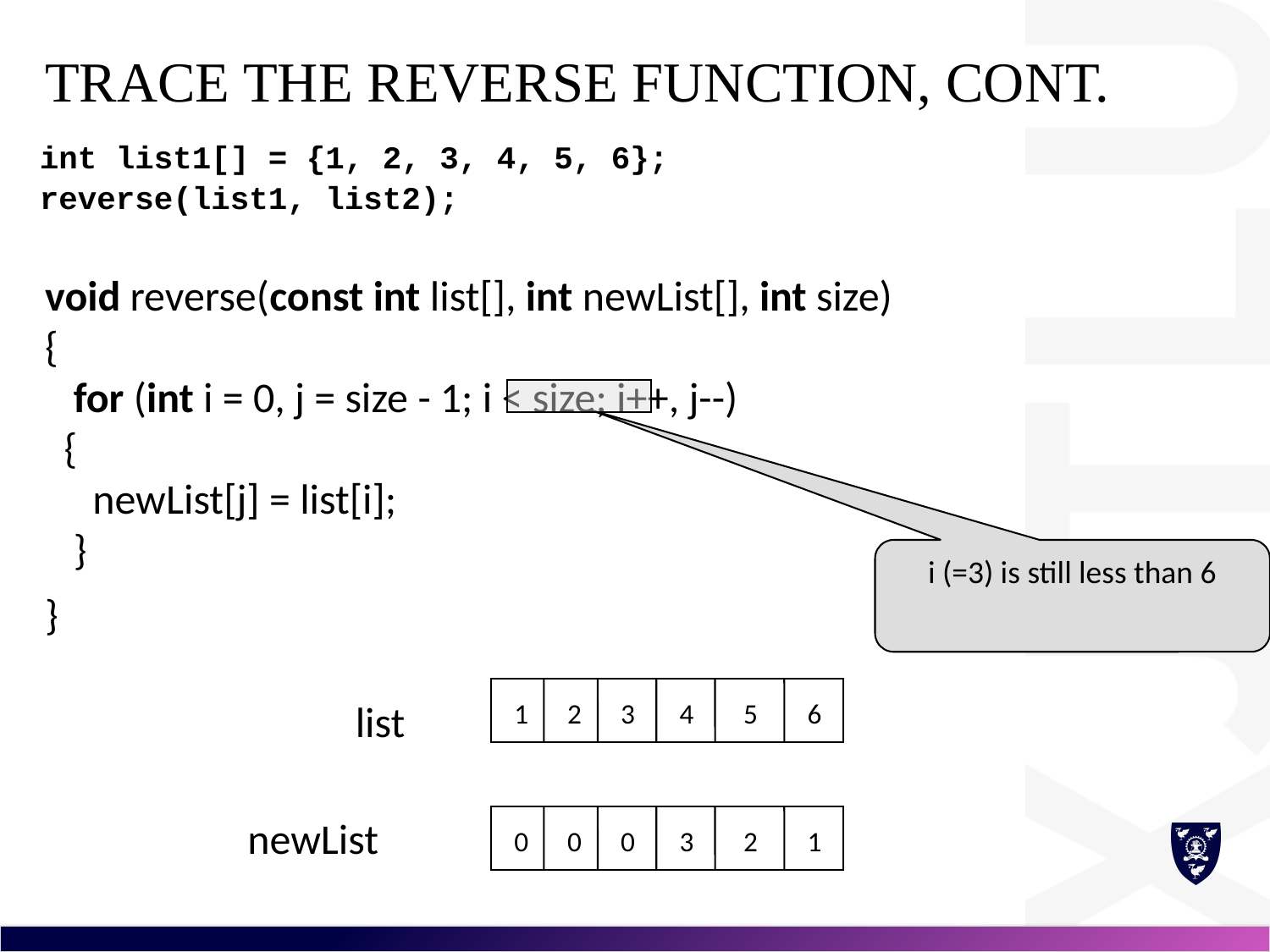

# Trace the reverse function, cont.
int list1[] = {1, 2, 3, 4, 5, 6};
reverse(list1, list2);
void reverse(const int list[], int newList[], int size)
{
   for (int i = 0, j = size - 1; i < size; i++, j--)
  {
     newList[j] = list[i];
   }
}

i (=3) is still less than 6

list
1
2
3
4
5
6
newList

0
0
0
3
2
1
68